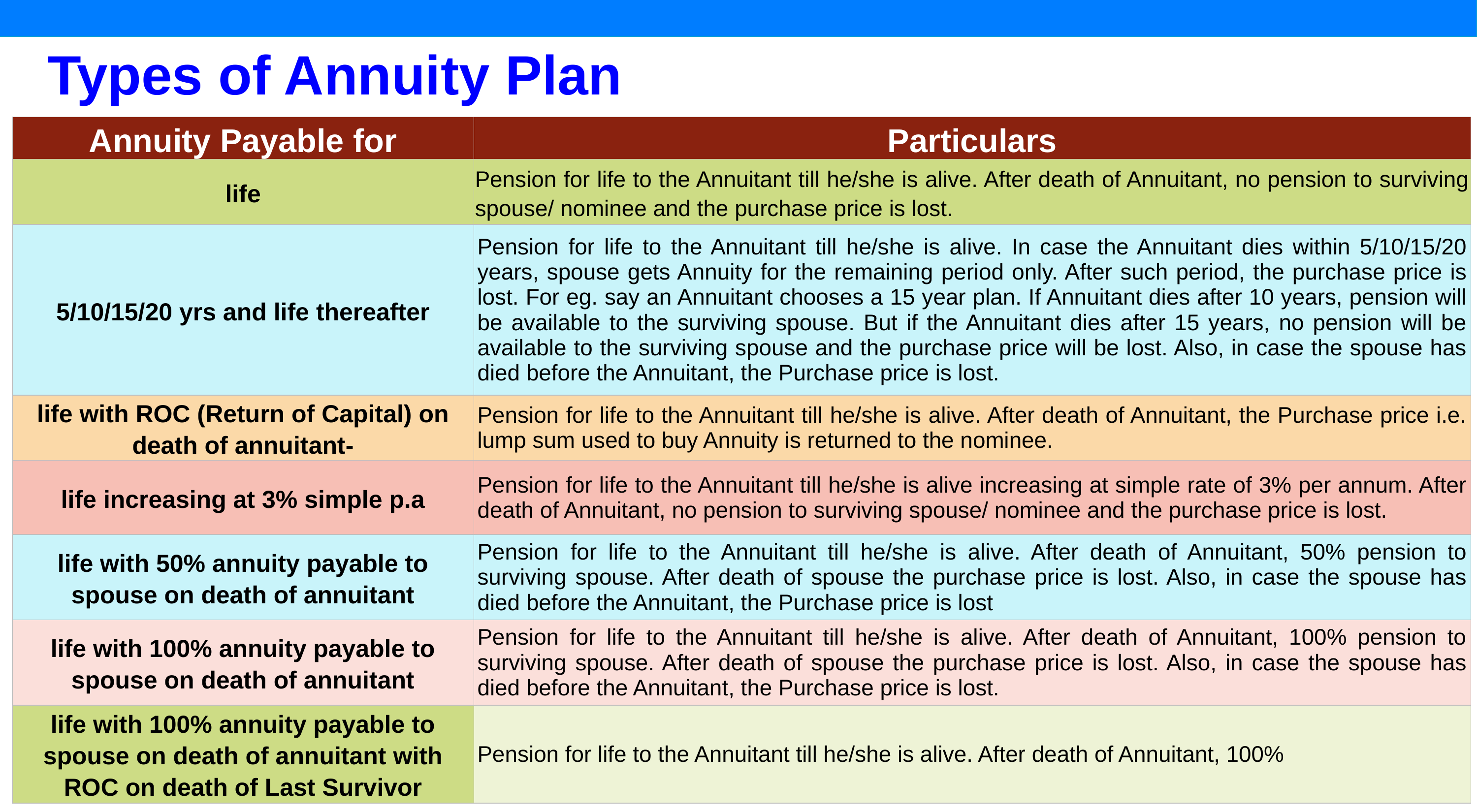

Types of Annuity Plan
| Annuity Payable for | Particulars |
| --- | --- |
| life | Pension for life to the Annuitant till he/she is alive. After death of Annuitant, no pension to surviving spouse/ nominee and the purchase price is lost. |
| 5/10/15/20 yrs and life thereafter | Pension for life to the Annuitant till he/she is alive. In case the Annuitant dies within 5/10/15/20 years, spouse gets Annuity for the remaining period only. After such period, the purchase price is lost. For eg. say an Annuitant chooses a 15 year plan. If Annuitant dies after 10 years, pension will be available to the surviving spouse. But if the Annuitant dies after 15 years, no pension will be available to the surviving spouse and the purchase price will be lost. Also, in case the spouse has died before the Annuitant, the Purchase price is lost. |
| life with ROC (Return of Capital) on death of annuitant- | Pension for life to the Annuitant till he/she is alive. After death of Annuitant, the Purchase price i.e. lump sum used to buy Annuity is returned to the nominee. |
| life increasing at 3% simple p.a | Pension for life to the Annuitant till he/she is alive increasing at simple rate of 3% per annum. After death of Annuitant, no pension to surviving spouse/ nominee and the purchase price is lost. |
| life with 50% annuity payable to spouse on death of annuitant | Pension for life to the Annuitant till he/she is alive. After death of Annuitant, 50% pension to surviving spouse. After death of spouse the purchase price is lost. Also, in case the spouse has died before the Annuitant, the Purchase price is lost |
| life with 100% annuity payable to spouse on death of annuitant | Pension for life to the Annuitant till he/she is alive. After death of Annuitant, 100% pension to surviving spouse. After death of spouse the purchase price is lost. Also, in case the spouse has died before the Annuitant, the Purchase price is lost. |
| life with 100% annuity payable to spouse on death of annuitant with ROC on death of Last Survivor | Pension for life to the Annuitant till he/she is alive. After death of Annuitant, 100% |